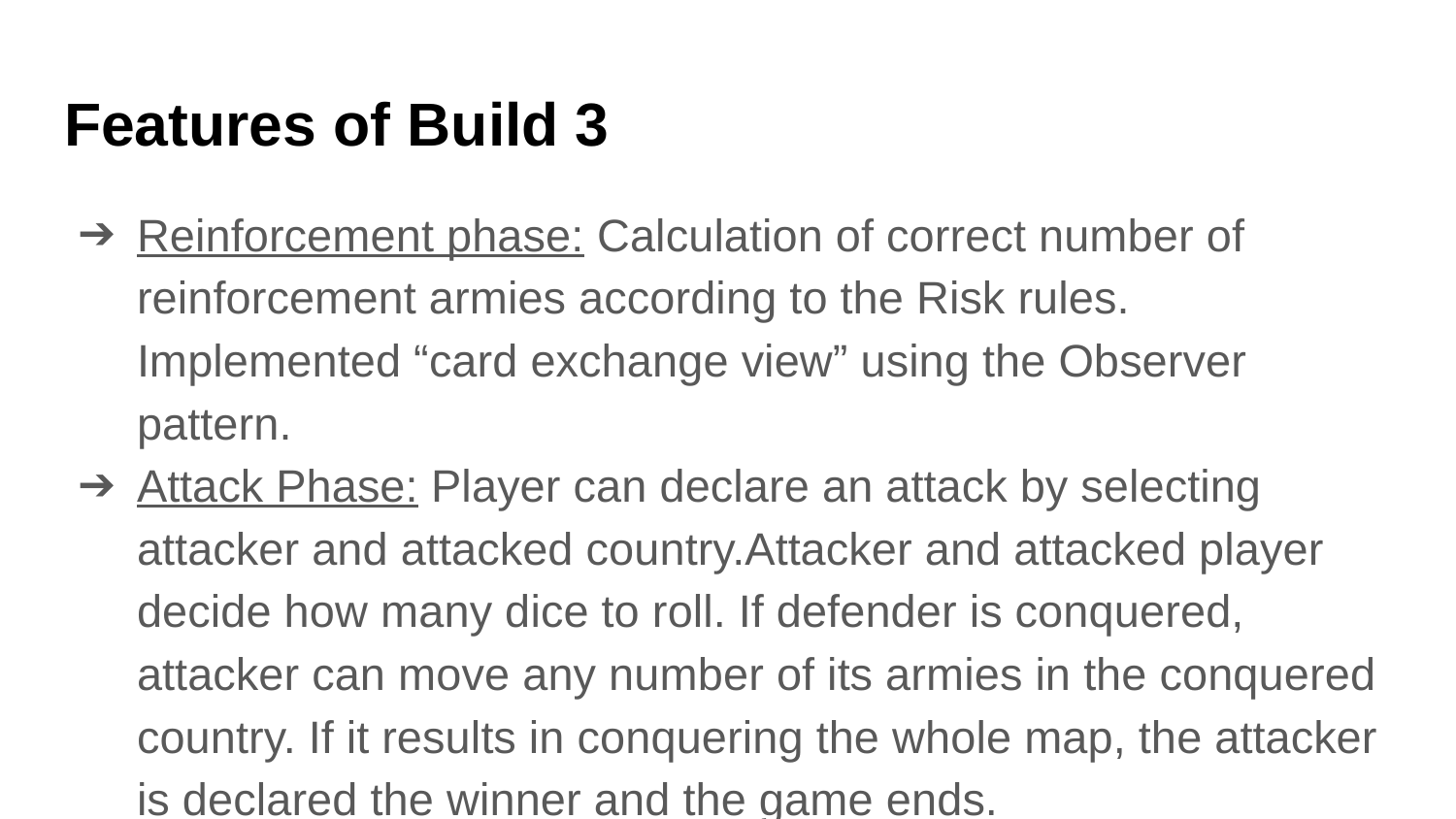

# Features of Build 3
Reinforcement phase: Calculation of correct number of reinforcement armies according to the Risk rules. Implemented “card exchange view” using the Observer pattern.
Attack Phase: Player can declare an attack by selecting attacker and attacked country.Attacker and attacked player decide how many dice to roll. If defender is conquered, attacker can move any number of its armies in the conquered country. If it results in conquering the whole map, the attacker is declared the winner and the game ends.